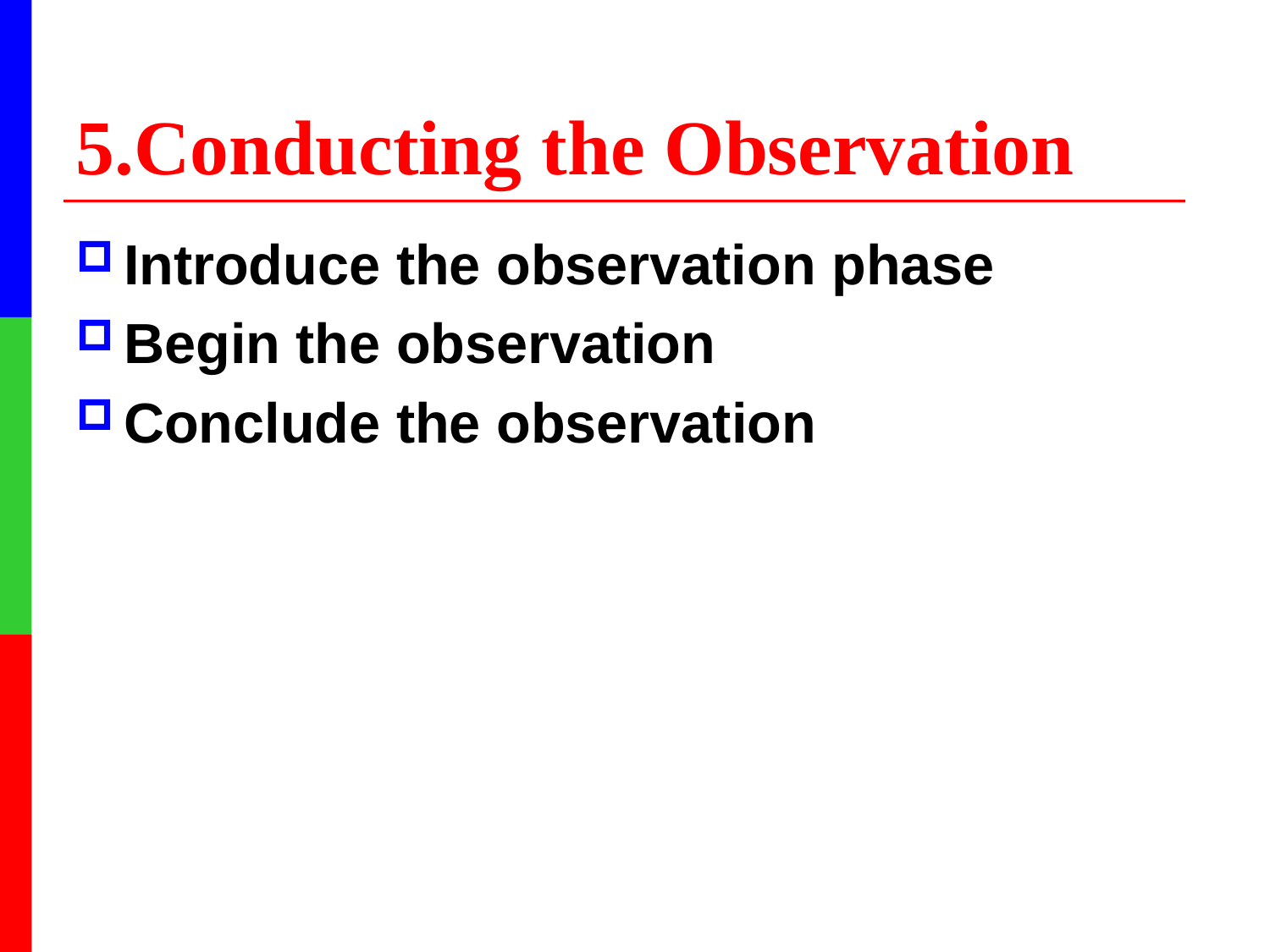

# 5.Conducting the Observation
Introduce the observation phase
Begin the observation
Conclude the observation